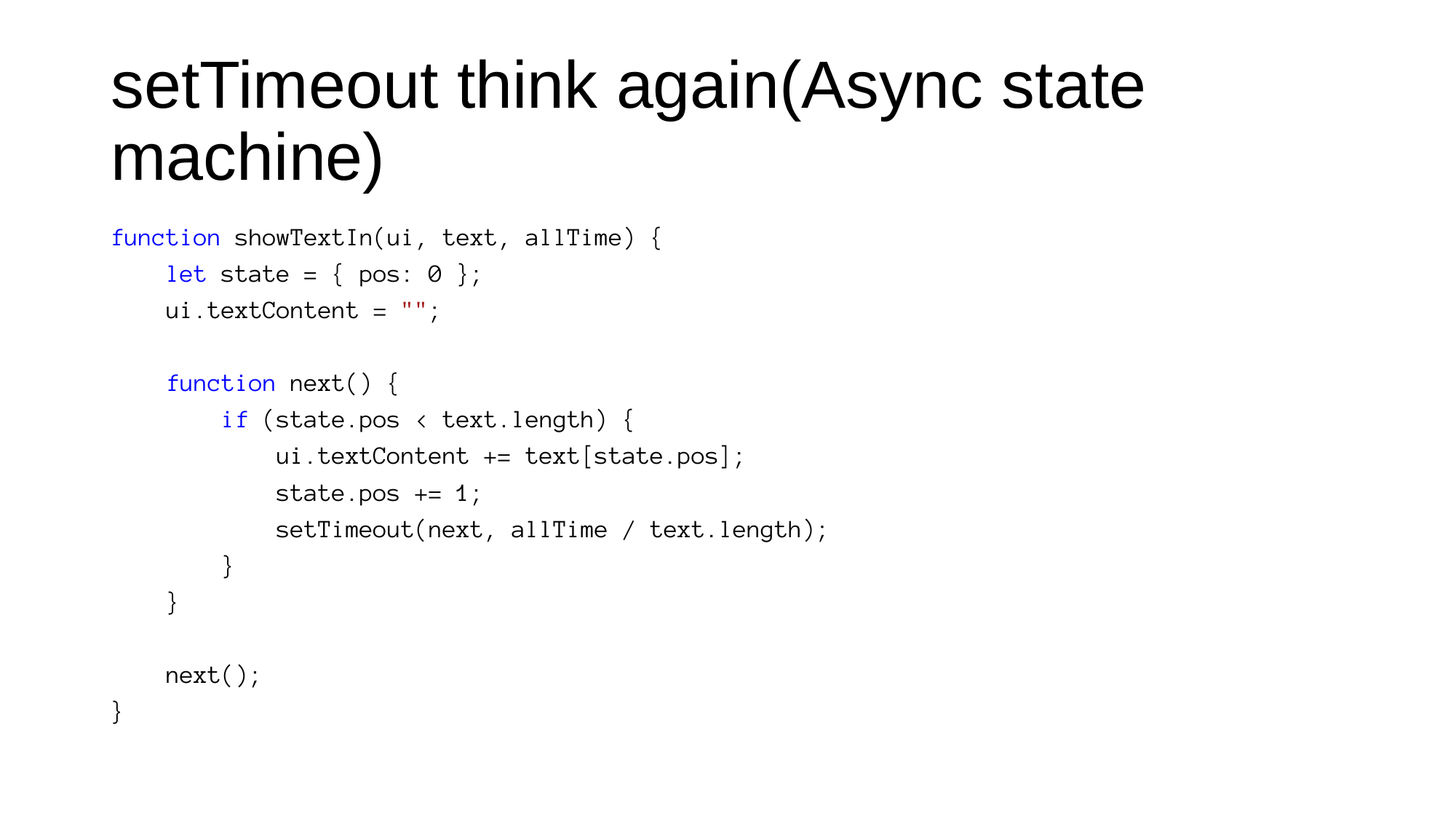

# setTimeout think again(Async state machine)
function showTextIn(ui, text, allTime) {
    let state = { pos: 0 };
    ui.textContent = "";

    function next() {
        if (state.pos < text.length) {
            ui.textContent += text[state.pos];
            state.pos += 1;
            setTimeout(next, allTime / text.length);
        }
    }

    next();
}